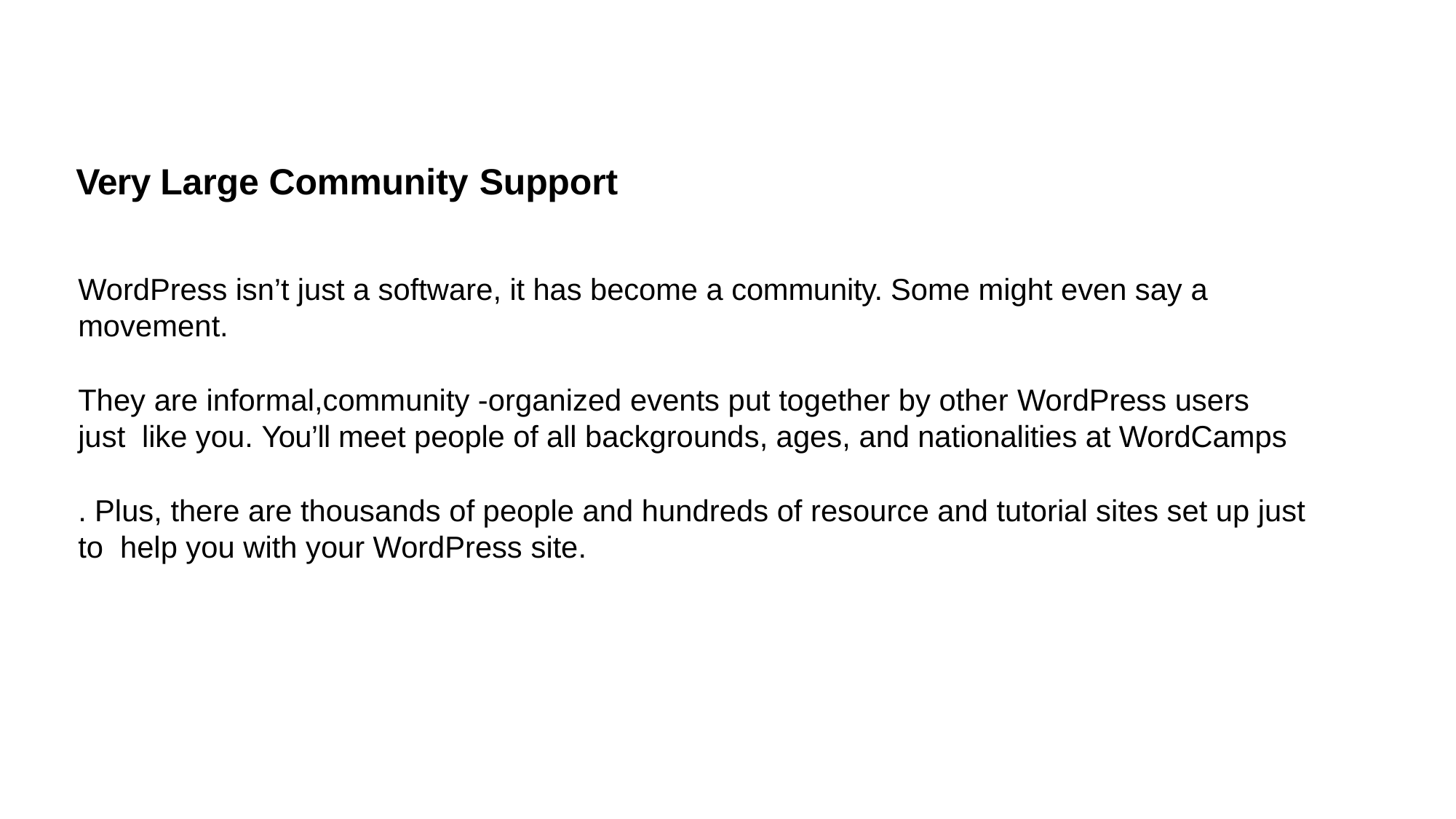

# Very Large Community Support
WordPress isn’t just a software, it has become a community. Some might even say a
movement.

They are informal,community -organized events put together by other WordPress users just  like you. You’ll meet people of all backgrounds, ages, and nationalities at WordCamps

. Plus, there are thousands of people and hundreds of resource and tutorial sites set up just to  help you with your WordPress site.
9